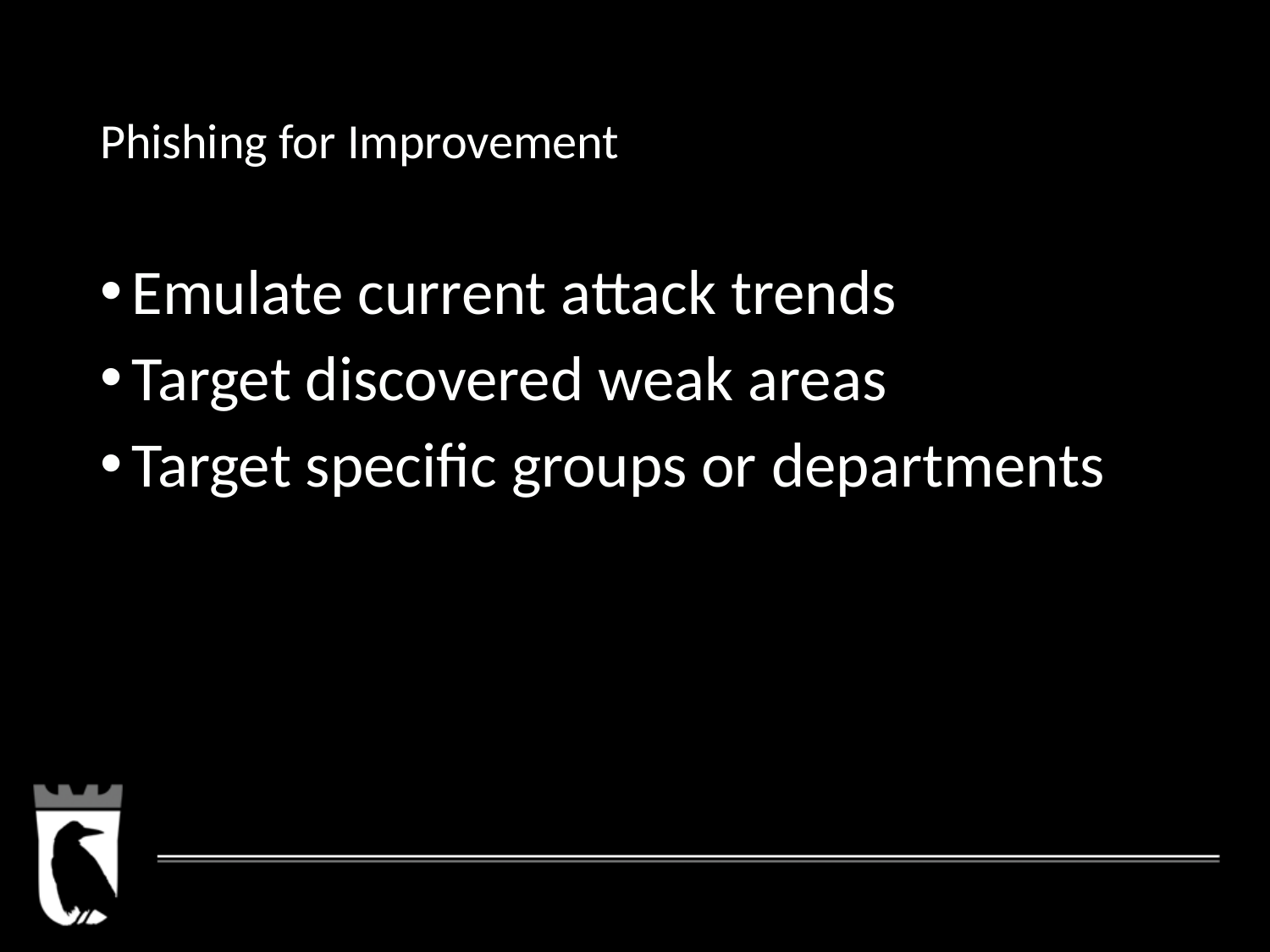

# Phishing for Improvement
Emulate current attack trends
Target discovered weak areas
Target specific groups or departments